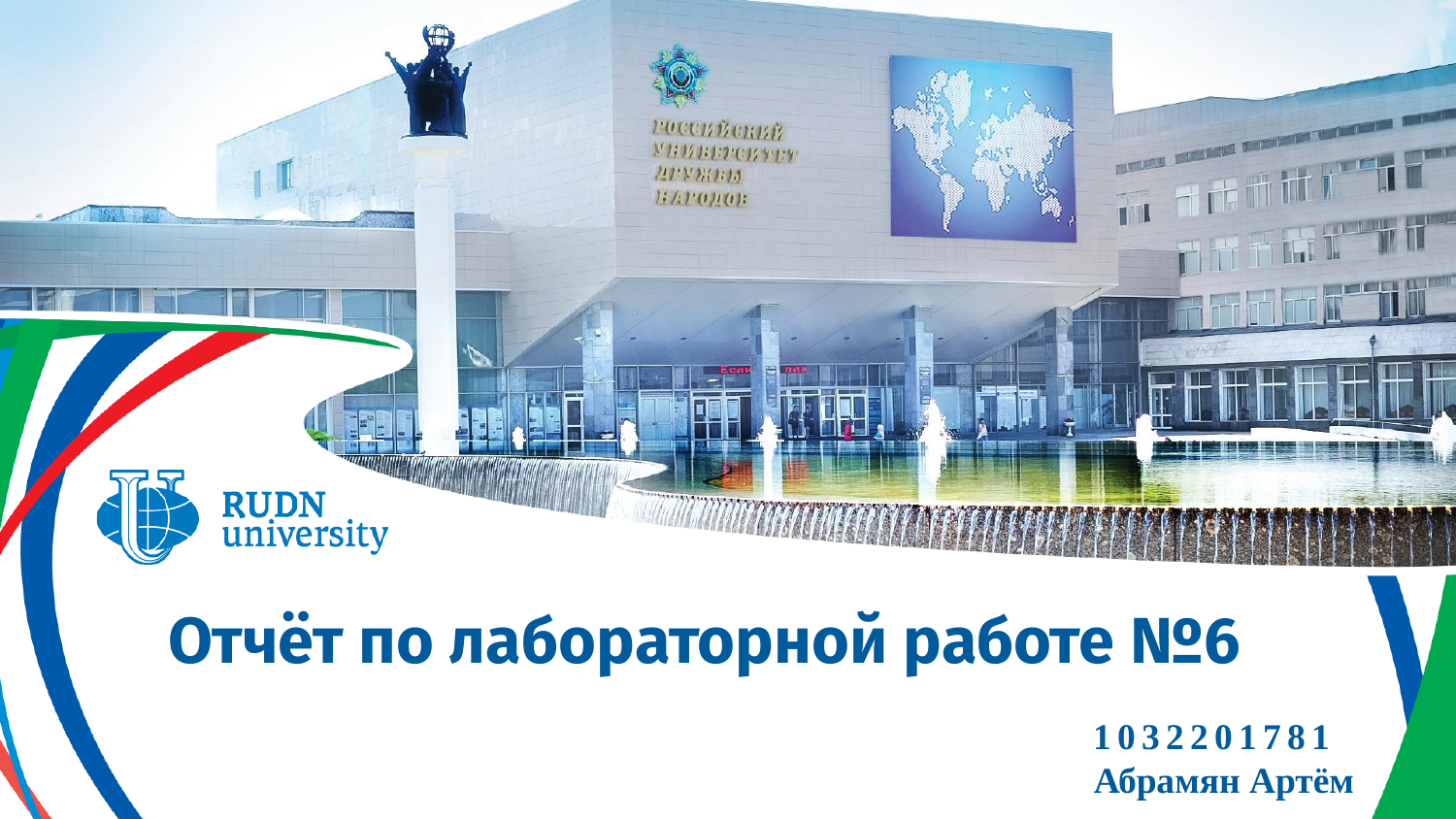

Отчёт по лабораторной работе №6
1032201781
Абрамян Артём